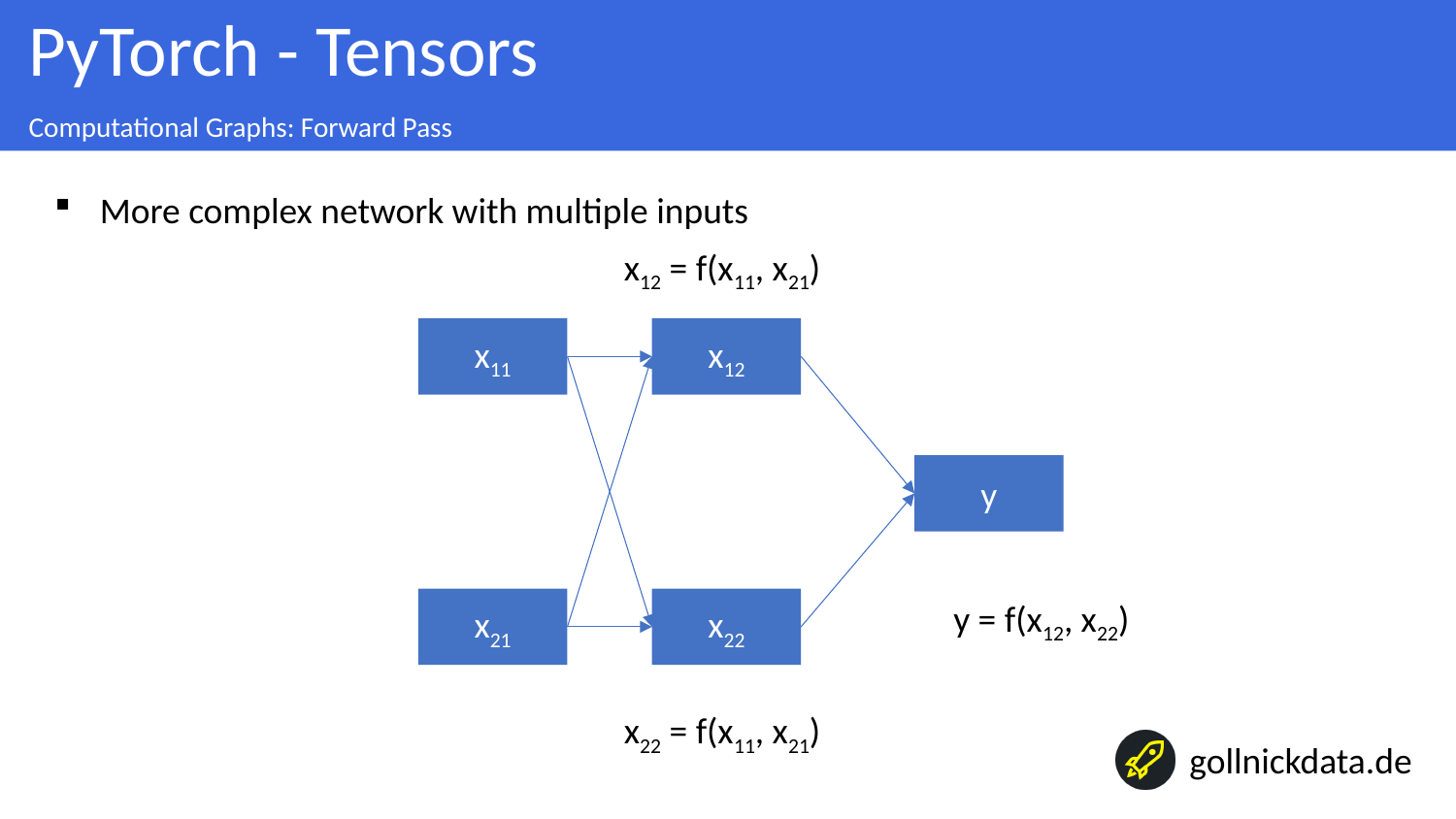

PyTorch - Tensors
Computational Graphs: Forward Pass
More complex network with multiple inputs
x12 = f(x11, x21)
x12
x11
y
x22
y = f(x12, x22)
x21
x22 = f(x11, x21)